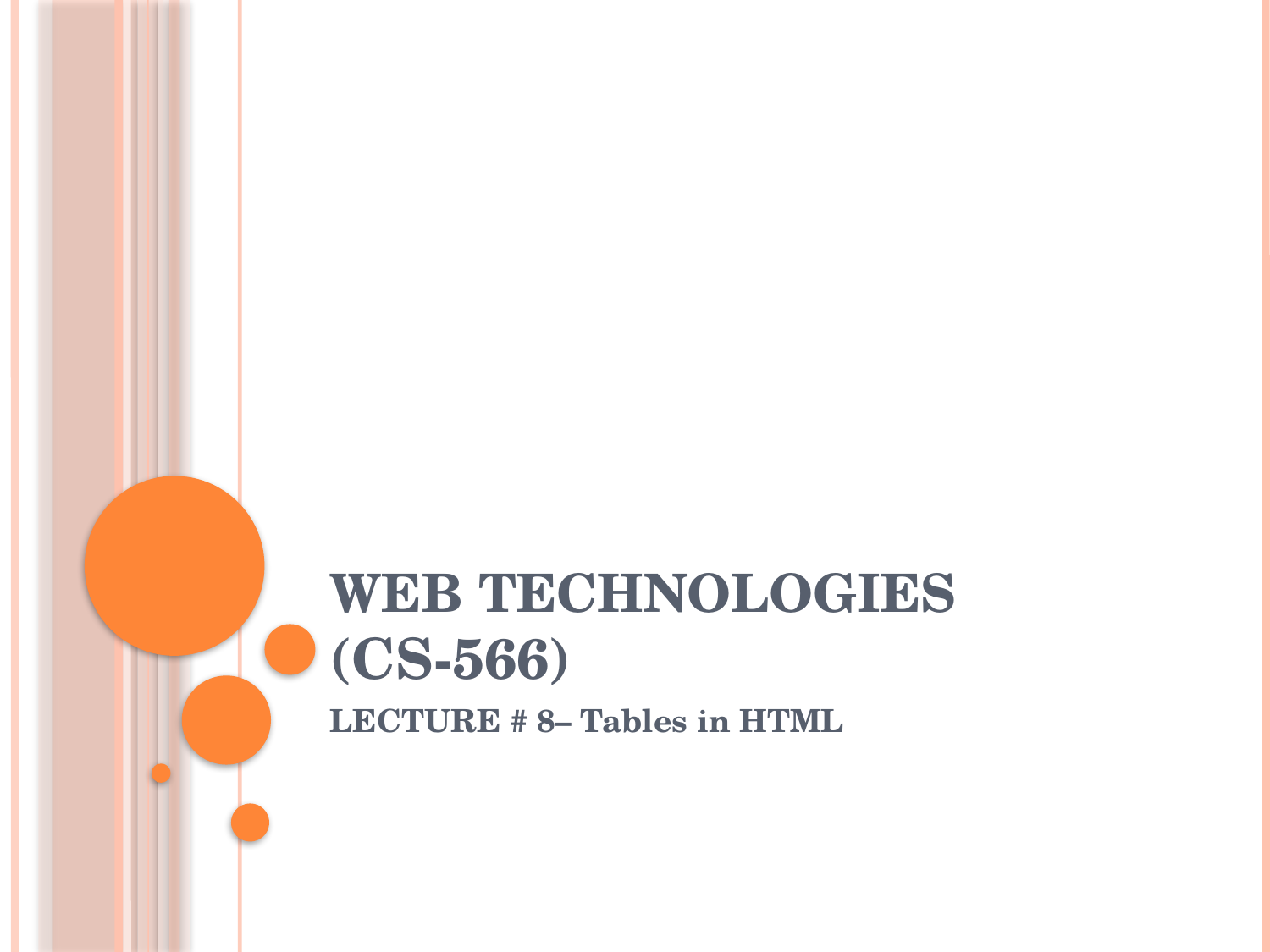

# WEB Technologies (CS-566)
LECTURE # 8– Tables in HTML